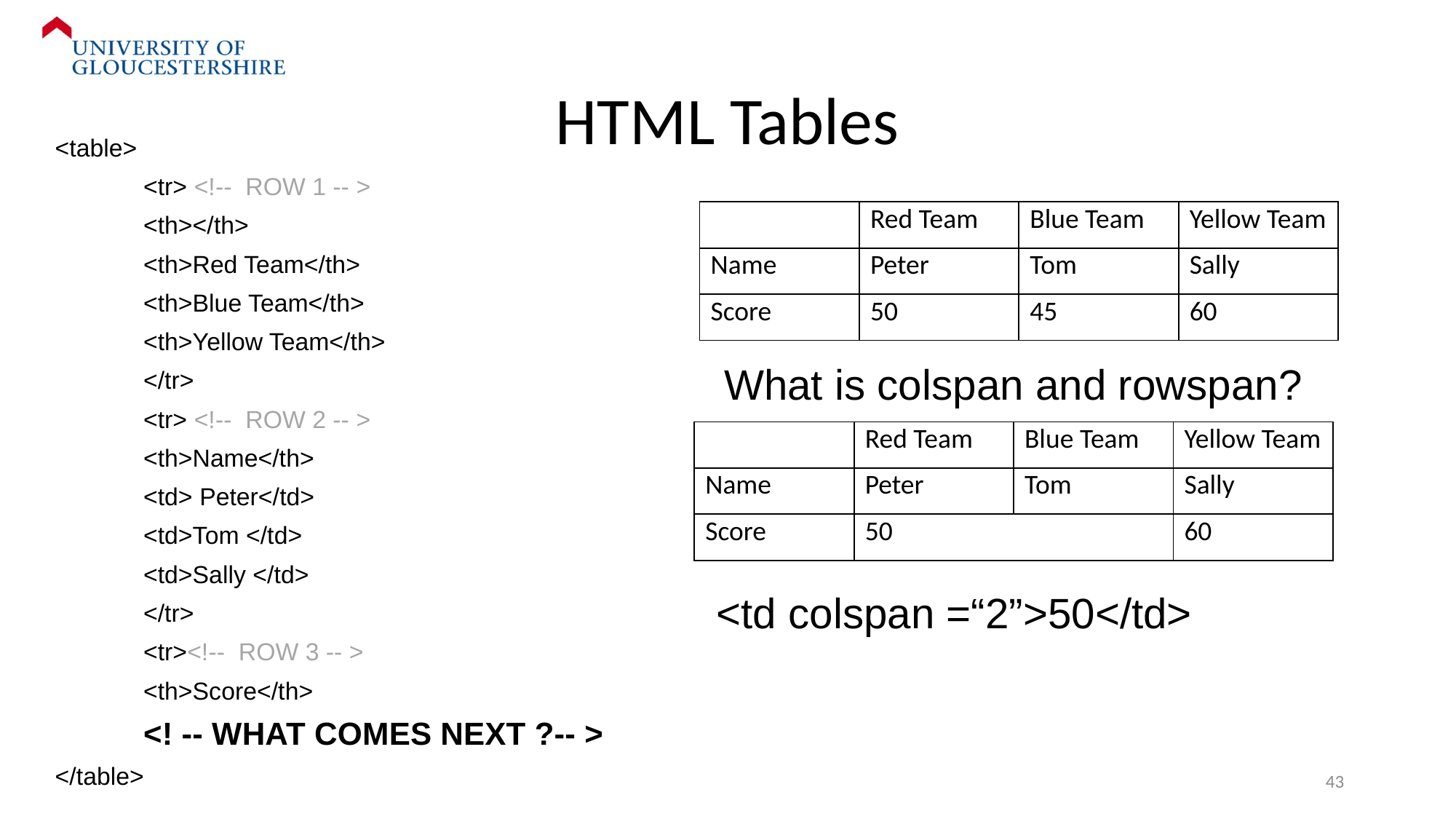

# HTML Tables
<table>
	<tr> <!--  ROW 1 -- >
		<th></th>
		<th>Red Team</th>
		<th>Blue Team</th>
		<th>Yellow Team</th>
	</tr>
	<tr> <!--  ROW 2 -- >
		<th>Name</th>
		<td> Peter</td>
		<td>Tom </td>
		<td>Sally </td>
	</tr>
	<tr><!--  ROW 3 -- >
		<th>Score</th>
		<! -- WHAT COMES NEXT ?-- >
</table>
|  | Red Team | Blue Team | Yellow Team |
| --- | --- | --- | --- |
| Name | Peter | Tom | Sally |
| Score | 50 | 45 | 60 |
What is colspan and rowspan?
|  | Red Team | Blue Team | Yellow Team |
| --- | --- | --- | --- |
| Name | Peter | Tom | Sally |
| Score | 50 |  | 60 |
<td colspan =“2”>50</td>
43